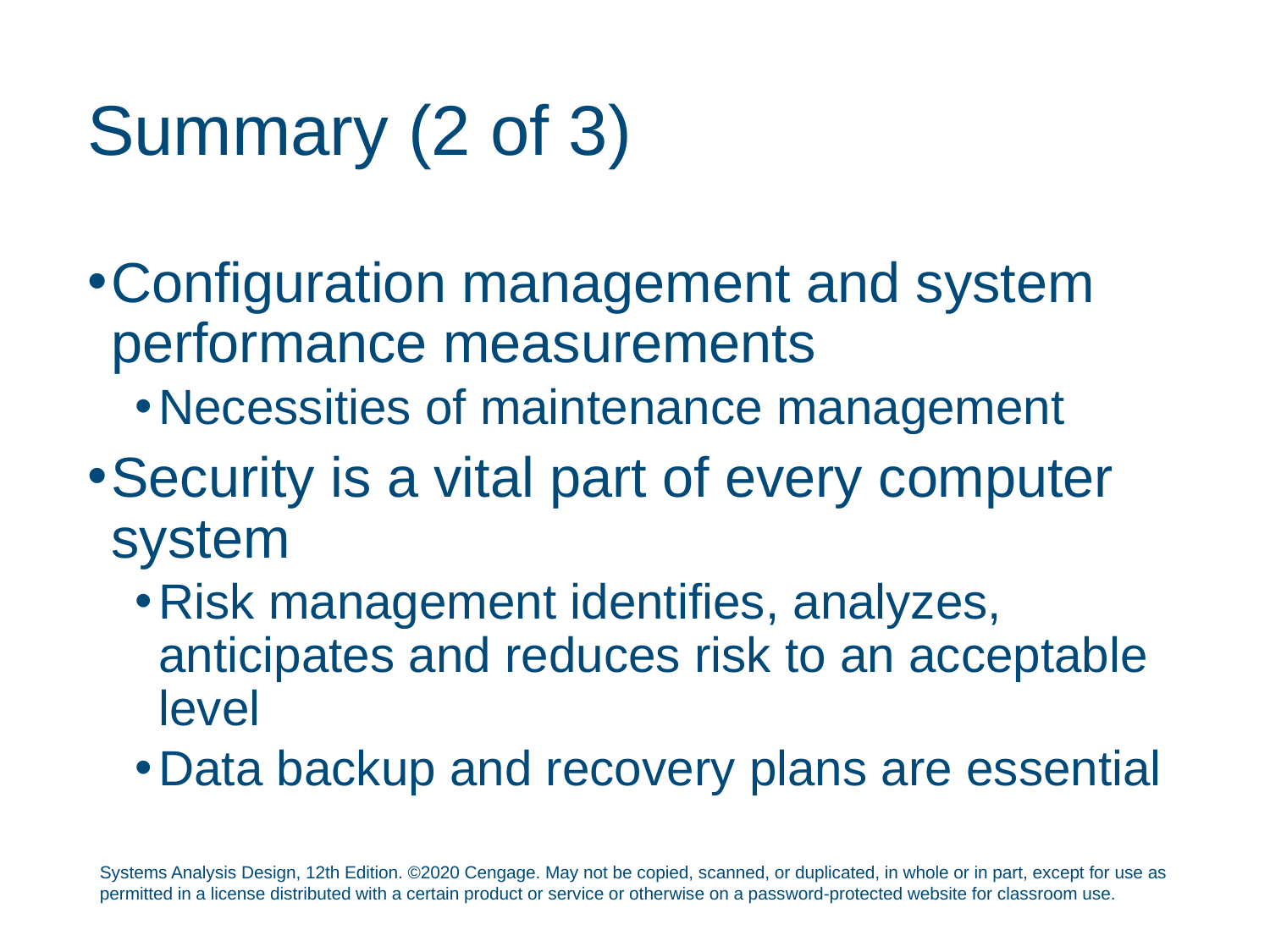

# Summary (2 of 3)
Configuration management and system performance measurements
Necessities of maintenance management
Security is a vital part of every computer system
Risk management identifies, analyzes, anticipates and reduces risk to an acceptable level
Data backup and recovery plans are essential

Systems Analysis Design, 12th Edition. ©2020 Cengage. May not be copied, scanned, or duplicated, in whole or in part, except for use as permitted in a license distributed with a certain product or service or otherwise on a password-protected website for classroom use.